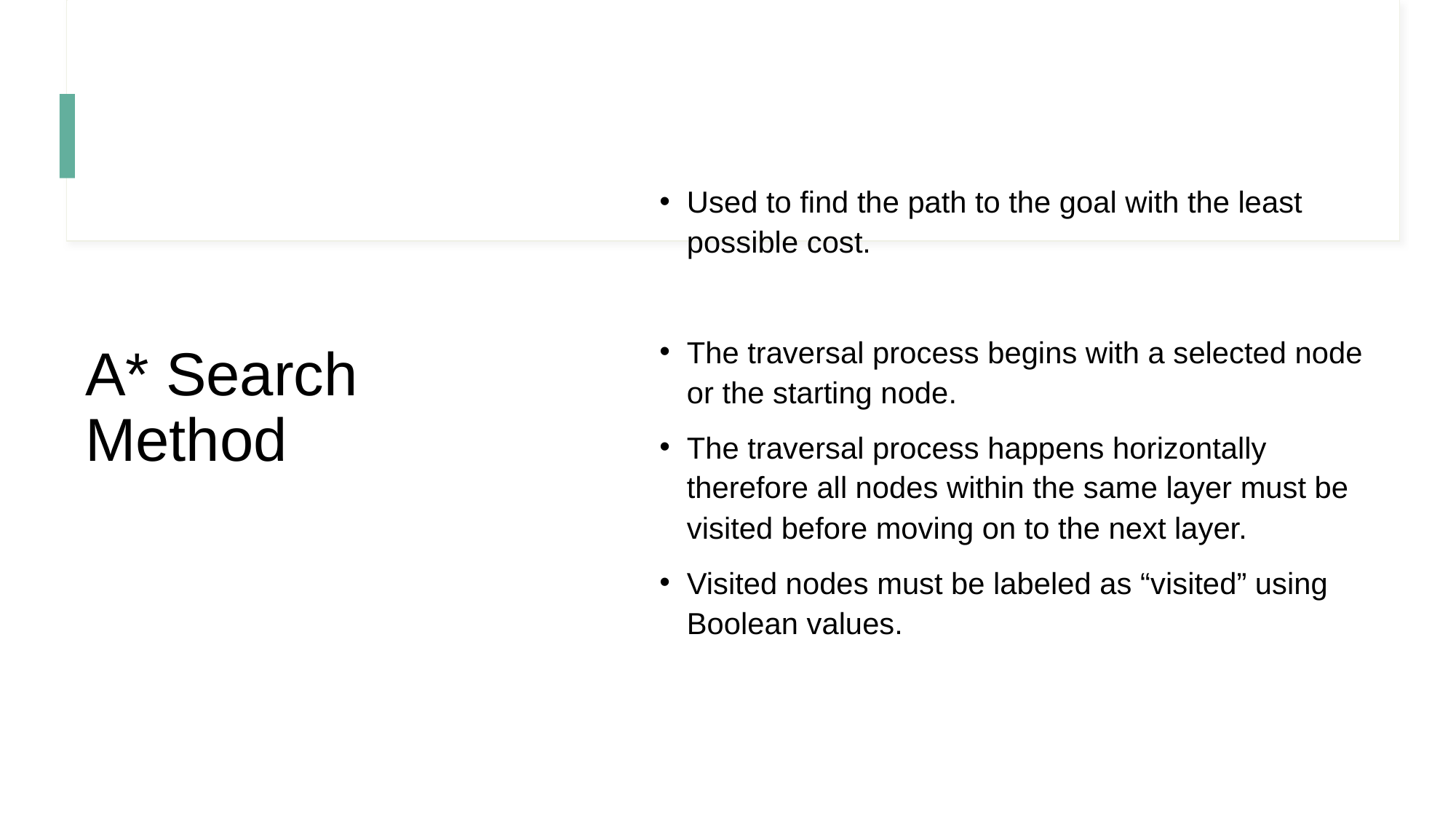

Used to find the path to the goal with the least possible cost.

The traversal process begins with a selected node or the starting node.
The traversal process happens horizontally therefore all nodes within the same layer must be visited before moving on to the next layer.
Visited nodes must be labeled as “visited” using Boolean values.
# A* Search Method